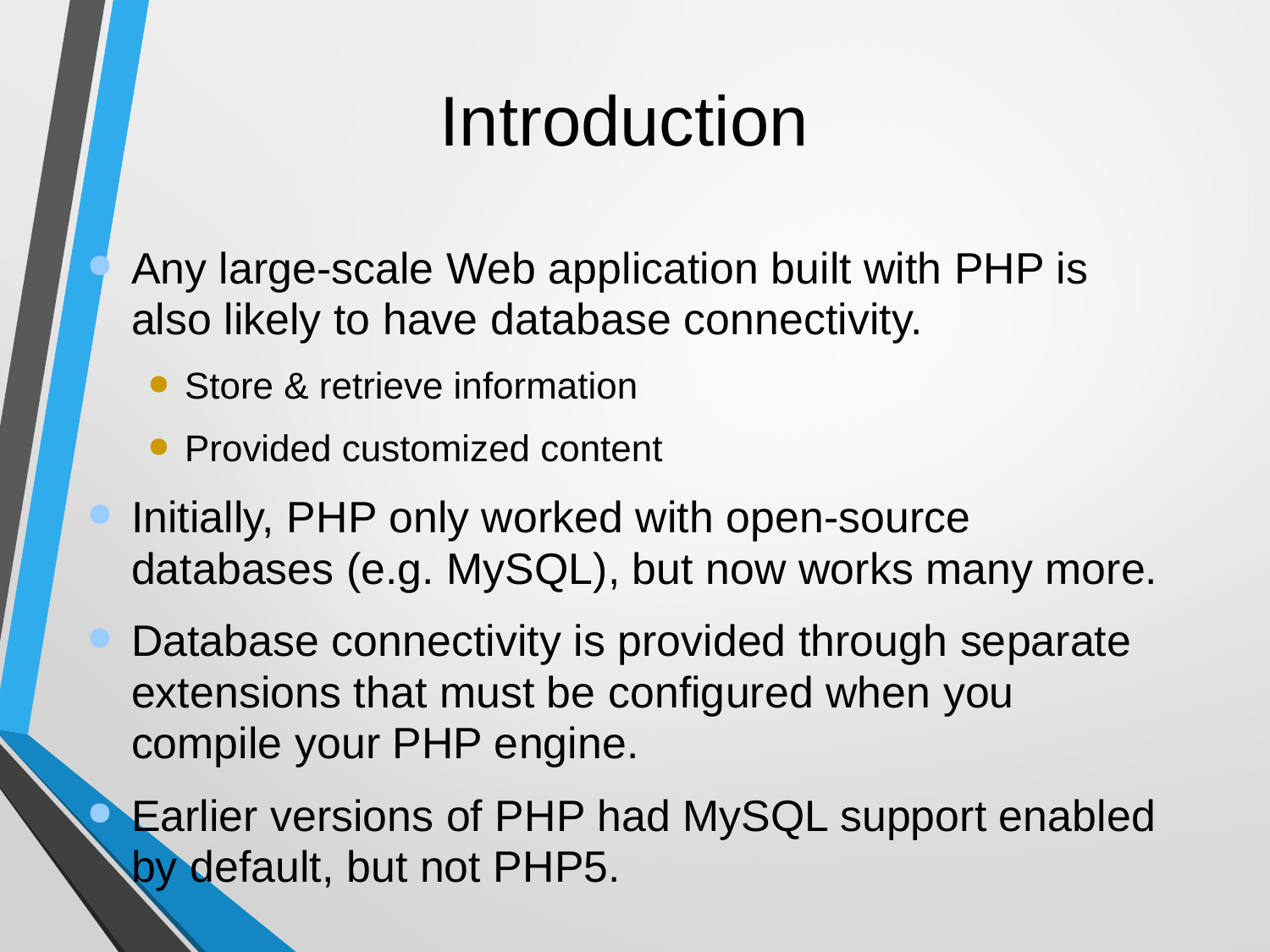

# Introduction
Any large-scale Web application built with PHP is also likely to have database connectivity.
Store & retrieve information
Provided customized content
Initially, PHP only worked with open-source databases (e.g. MySQL), but now works many more.
Database connectivity is provided through separate extensions that must be configured when you compile your PHP engine.
Earlier versions of PHP had MySQL support enabled by default, but not PHP5.